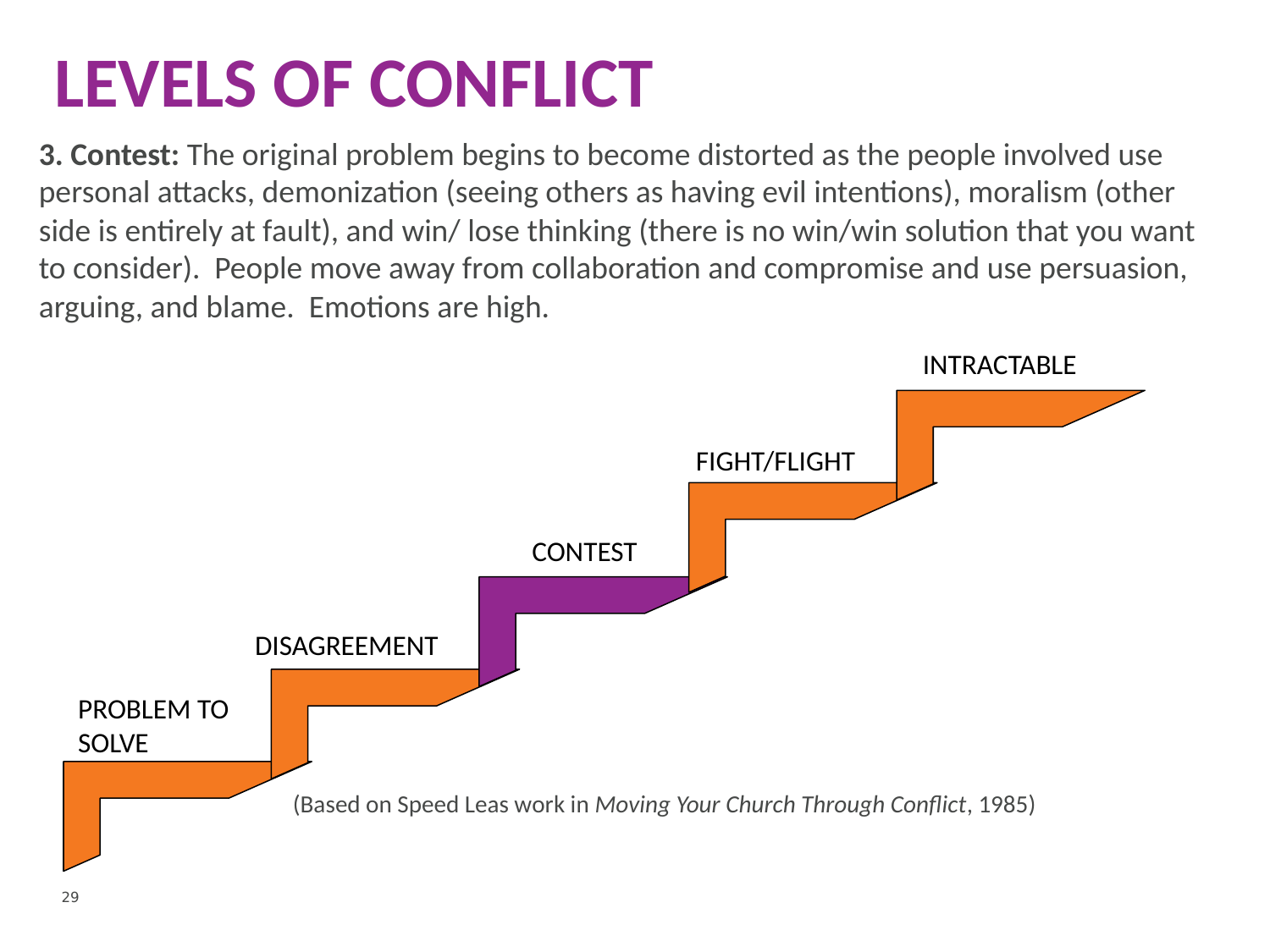

# LEVELS OF CONFLICT
3. Contest: The original problem begins to become distorted as the people involved use personal attacks, demonization (seeing others as having evil intentions), moralism (other side is entirely at fault), and win/ lose thinking (there is no win/win solution that you want to consider).  People move away from collaboration and compromise and use persuasion, arguing, and blame.  Emotions are high.																																																																																																																	       		(Based on Speed Leas work in Moving Your Church Through Conflict, 1985)

INTRACTABLE

  FIGHT/FLIGHT

CONTEST

DISAGREEMENT

PROBLEM TO SOLVE

29